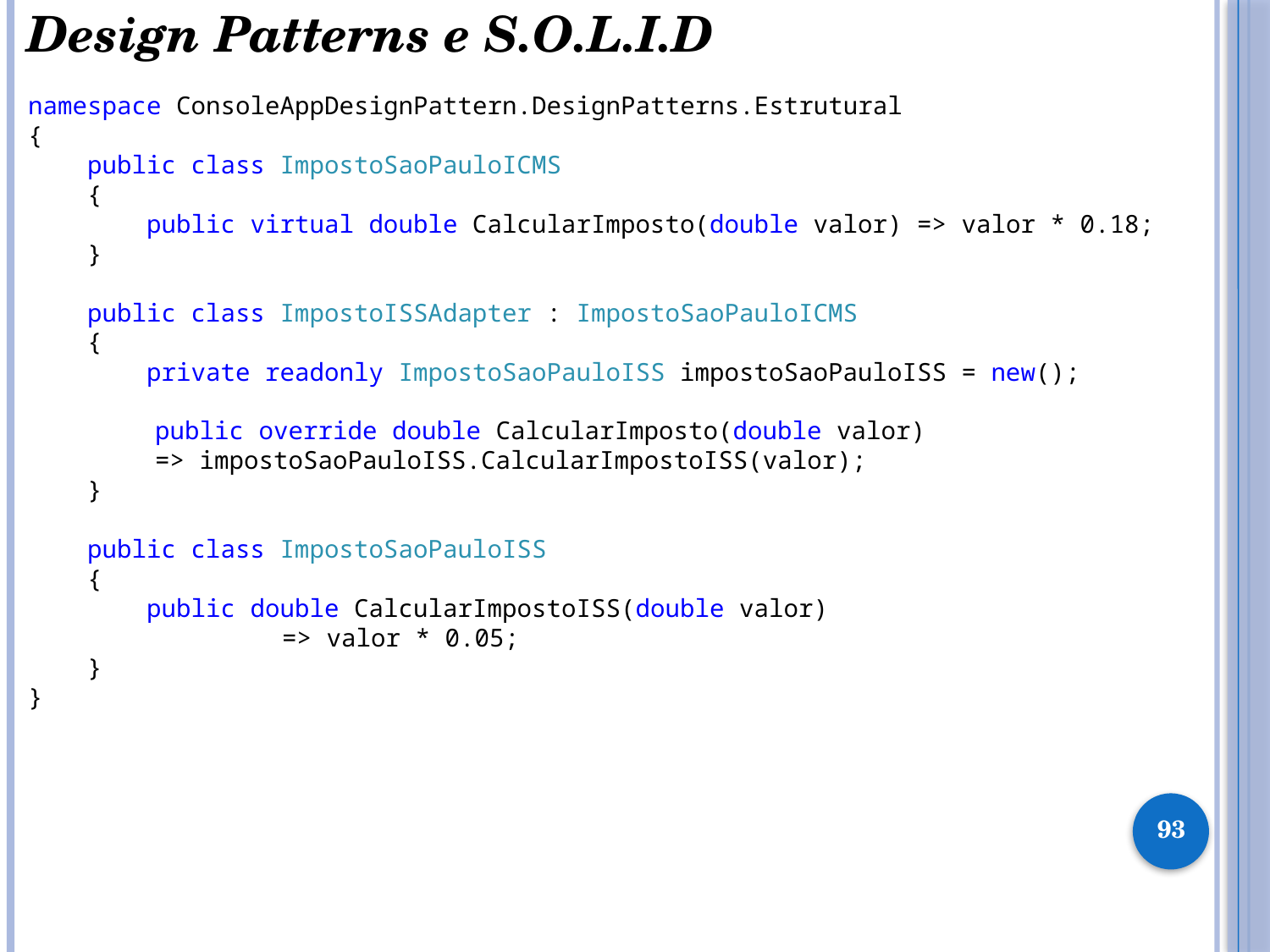

Design Patterns e S.O.L.I.D
namespace ConsoleAppDesignPattern.DesignPatterns.Estrutural
{
    public class ImpostoSaoPauloICMS
    {
        public virtual double CalcularImposto(double valor) => valor * 0.18;
    }

    public class ImpostoISSAdapter : ImpostoSaoPauloICMS
    {
        private readonly ImpostoSaoPauloISS impostoSaoPauloISS = new();

	public override double CalcularImposto(double valor)
	=> impostoSaoPauloISS.CalcularImpostoISS(valor);
    }

    public class ImpostoSaoPauloISS
    {
        public double CalcularImpostoISS(double valor)
		=> valor * 0.05;
    }
}

93